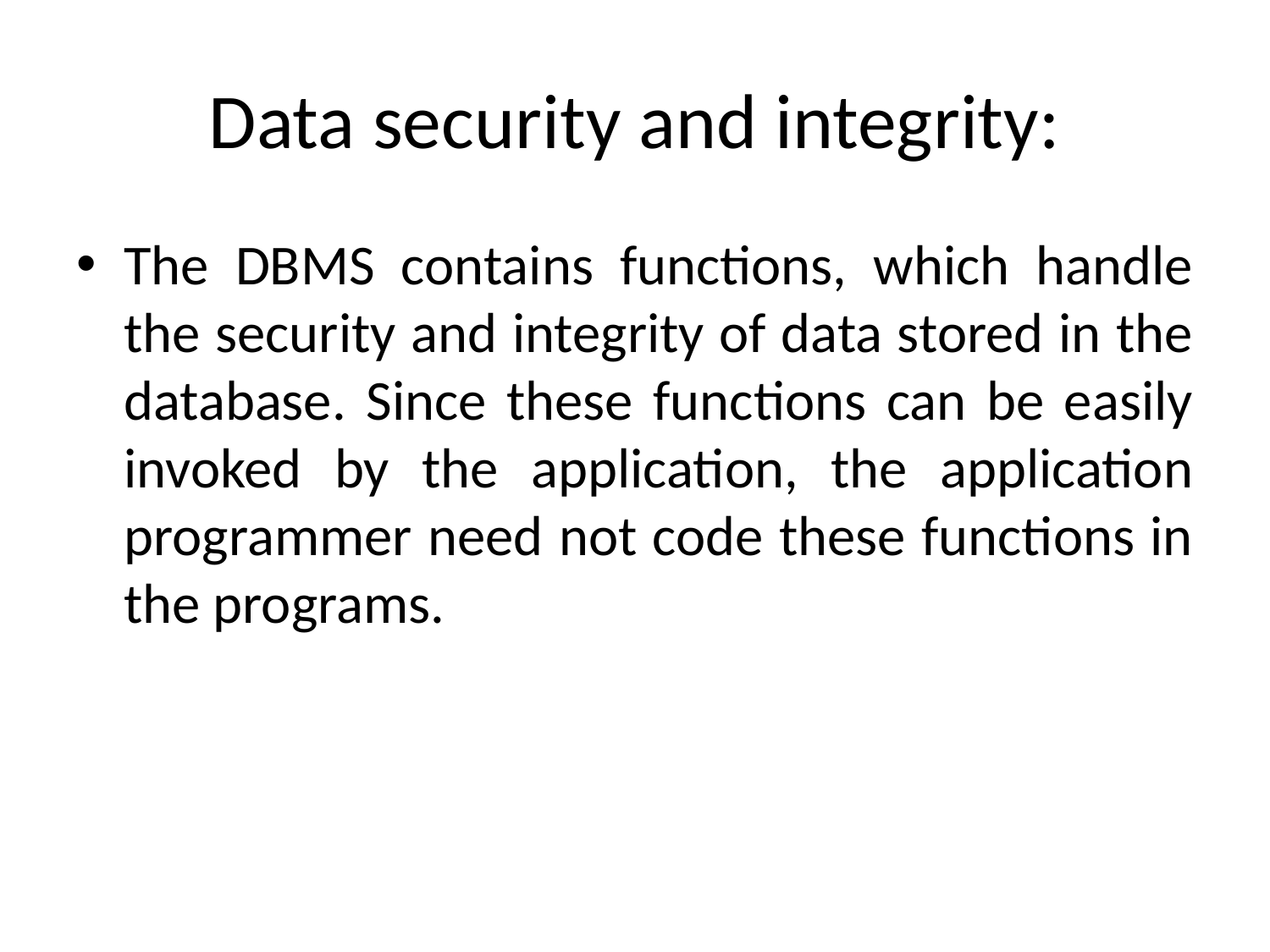

# Data security and integrity:
The DBMS contains functions, which handle the security and integrity of data stored in the database. Since these functions can be easily invoked by the application, the application programmer need not code these functions in the programs.